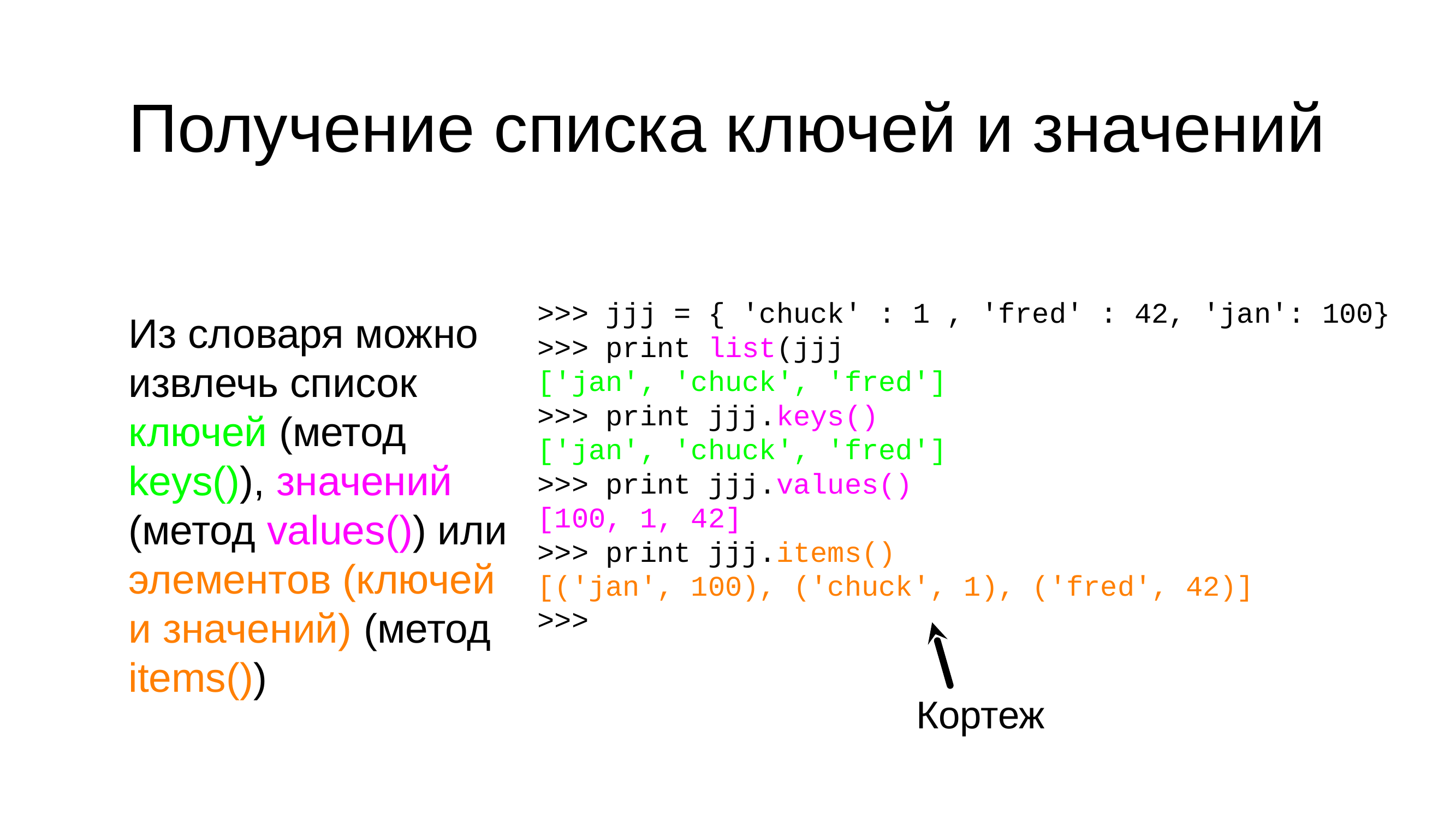

# Получение списка ключей и значений
>>> jjj = { 'chuck' : 1 , 'fred' : 42, 'jan': 100}
>>> print list(jjj)
['jan', 'chuck', 'fred']
>>> print jjj.keys()
['jan', 'chuck', 'fred']
>>> print jjj.values()
[100, 1, 42]
>>> print jjj.items()
[('jan', 100), ('chuck', 1), ('fred', 42)]
>>>
Из словаря можно извлечь список ключей (метод keys()), значений (метод values()) или элементов (ключей и значений) (метод items())
Кортеж